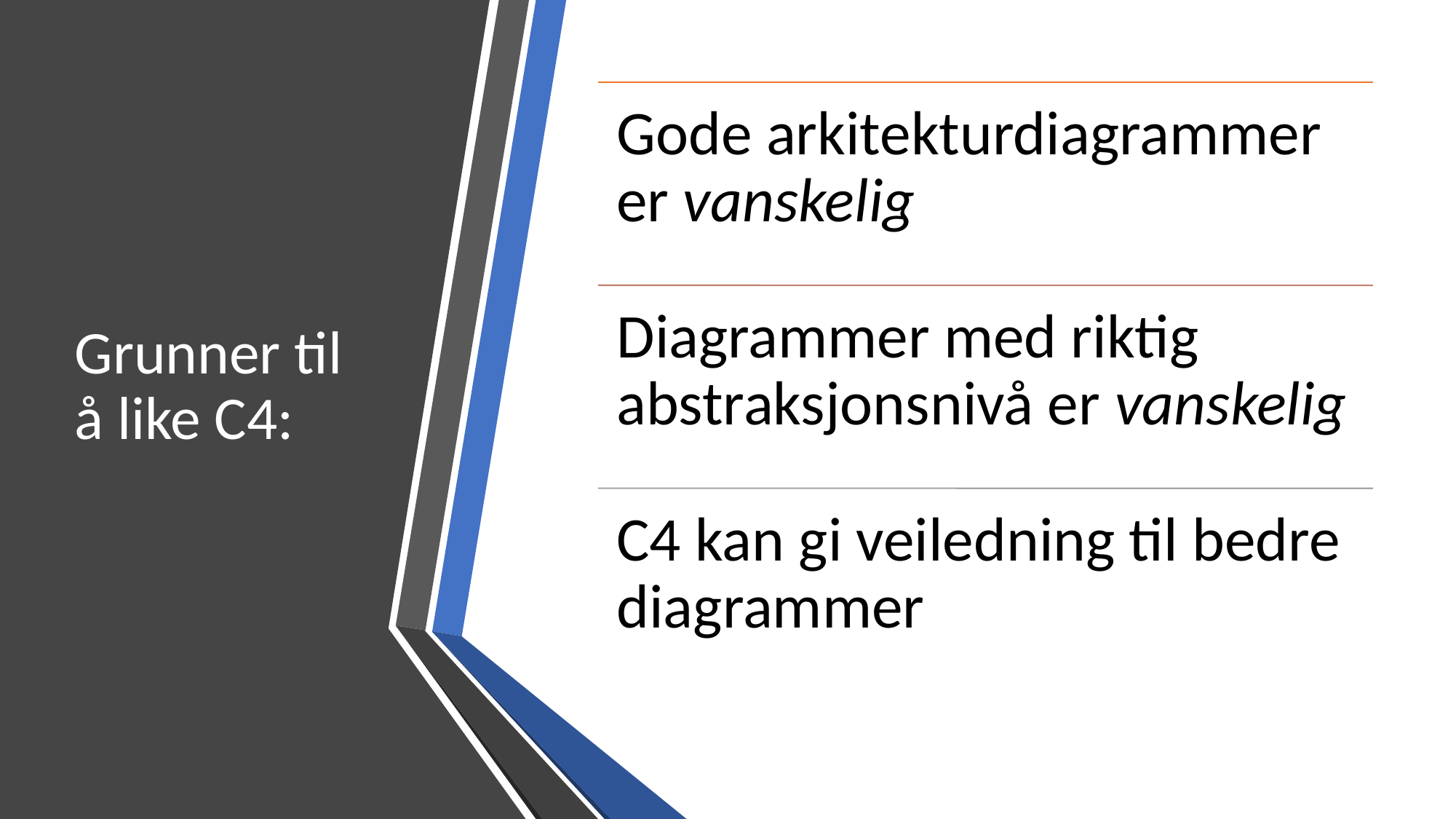

# Grunner til å like C4:
Gode arkitekturdiagrammer er vanskelig
Diagrammer med riktig abstraksjonsnivå er vanskelig
C4 kan gi veiledning til bedre diagrammer